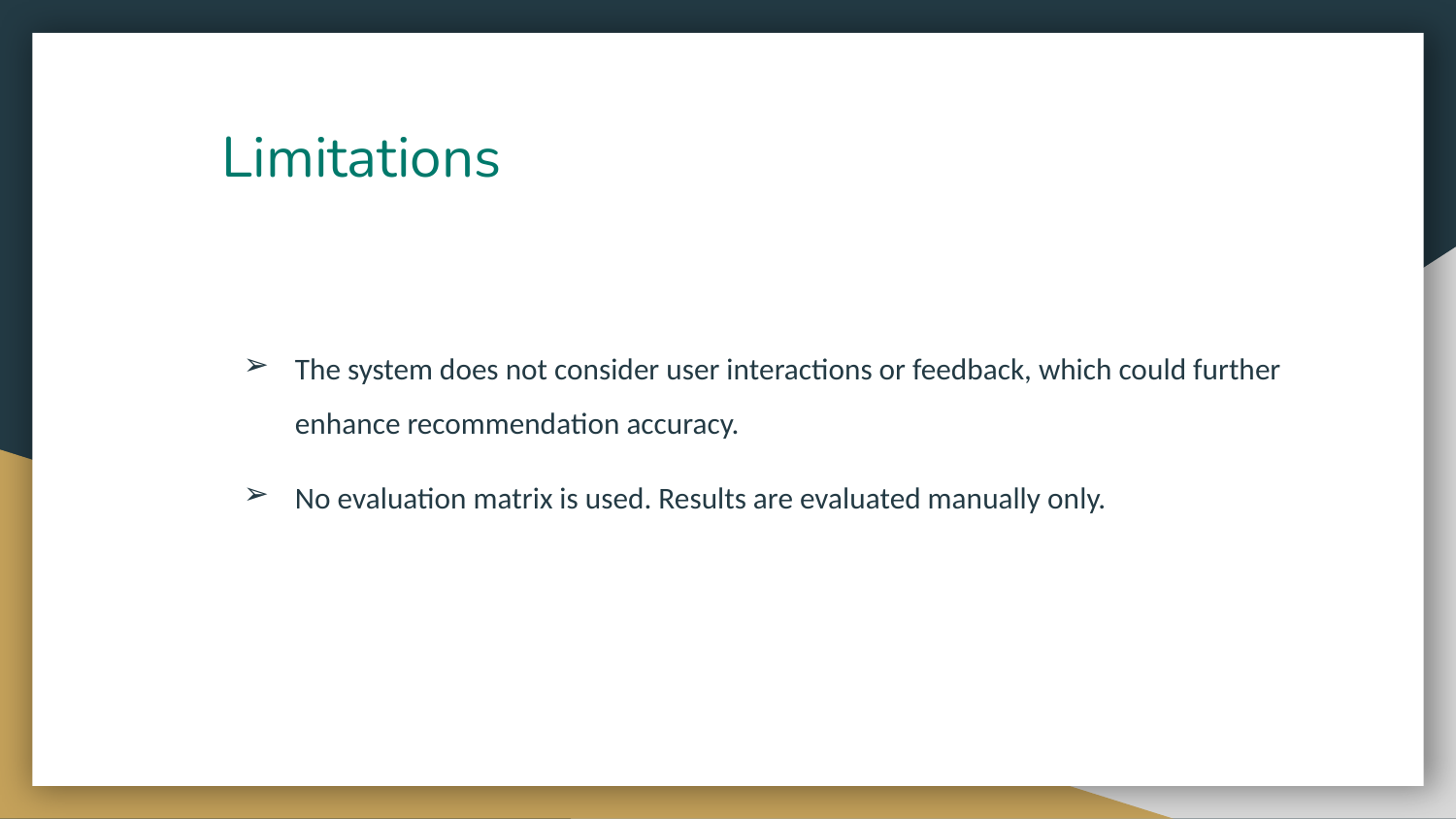

# Limitations
The system does not consider user interactions or feedback, which could further enhance recommendation accuracy.
No evaluation matrix is used. Results are evaluated manually only.